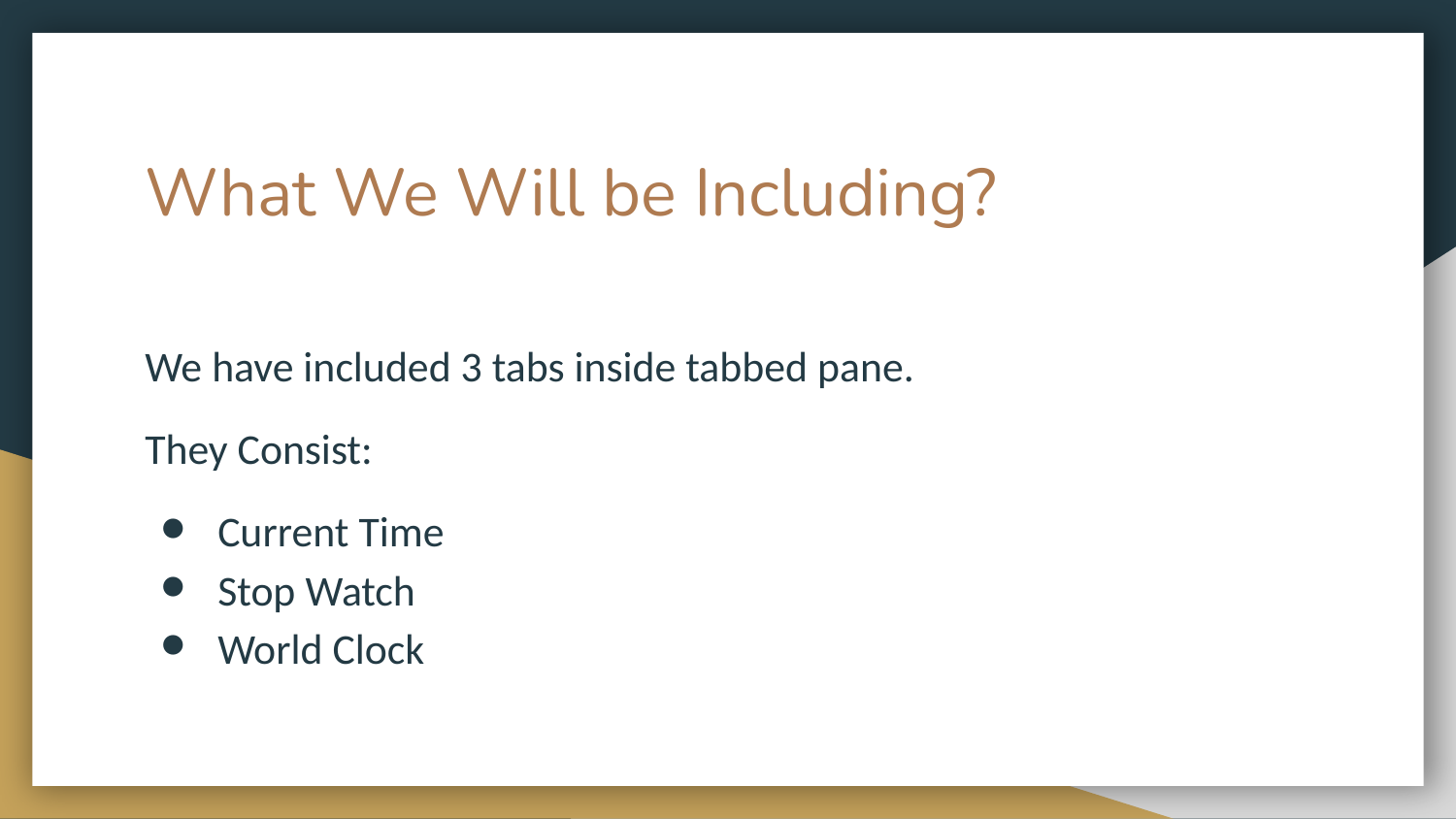

# What We Will be Including?
We have included 3 tabs inside tabbed pane.
They Consist:
Current Time
Stop Watch
World Clock